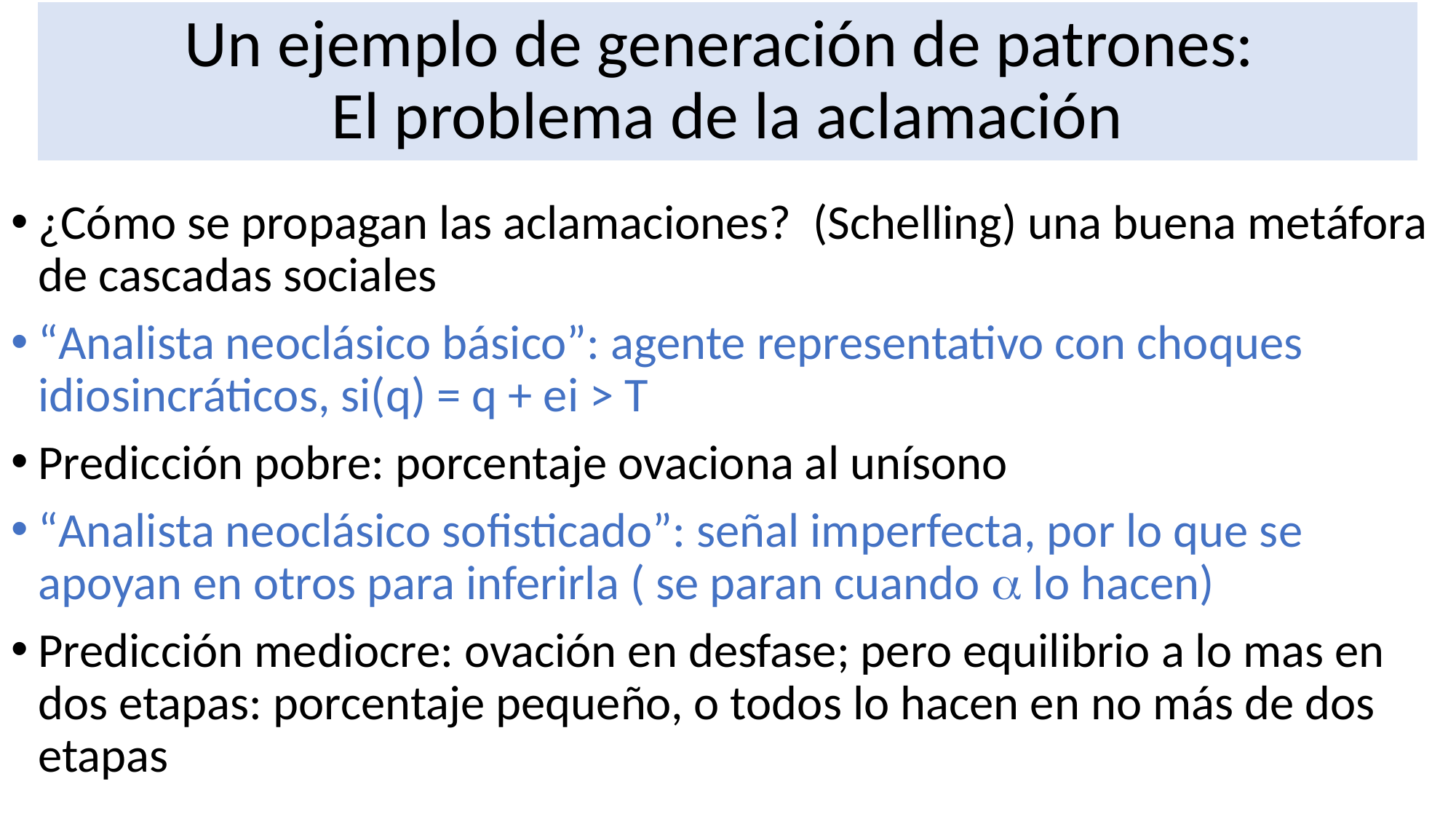

# Un ejemplo de generación de patrones: El problema de la aclamación
¿Cómo se propagan las aclamaciones?  (Schelling) una buena metáfora de cascadas sociales
“Analista neoclásico básico”: agente representativo con choques idiosincráticos, si(q) = q + ei > T
Predicción pobre: porcentaje ovaciona al unísono
“Analista neoclásico sofisticado”: señal imperfecta, por lo que se apoyan en otros para inferirla ( se paran cuando α lo hacen)
Predicción mediocre: ovación en desfase; pero equilibrio a lo mas en dos etapas: porcentaje pequeño, o todos lo hacen en no más de dos etapas